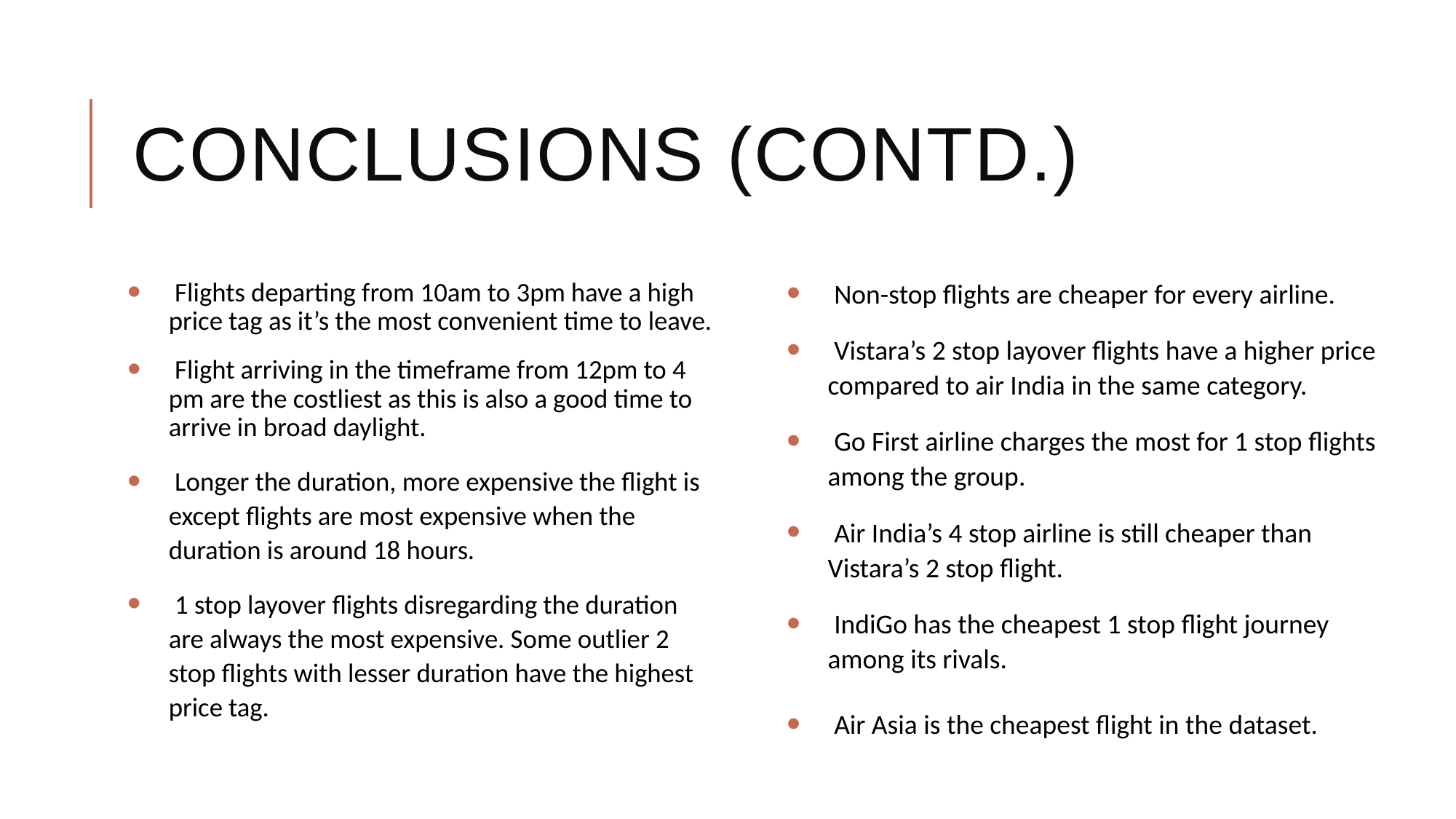

# Conclusions (contd.)
 Non-stop flights are cheaper for every airline.
 Vistara’s 2 stop layover flights have a higher price compared to air India in the same category.
 Go First airline charges the most for 1 stop flights among the group.
 Air India’s 4 stop airline is still cheaper than Vistara’s 2 stop flight.
 IndiGo has the cheapest 1 stop flight journey among its rivals.
 Air Asia is the cheapest flight in the dataset.

 Flights departing from 10am to 3pm have a high price tag as it’s the most convenient time to leave.
 Flight arriving in the timeframe from 12pm to 4 pm are the costliest as this is also a good time to arrive in broad daylight.
 Longer the duration, more expensive the flight is except flights are most expensive when the duration is around 18 hours.
 1 stop layover flights disregarding the duration are always the most expensive. Some outlier 2 stop flights with lesser duration have the highest price tag.